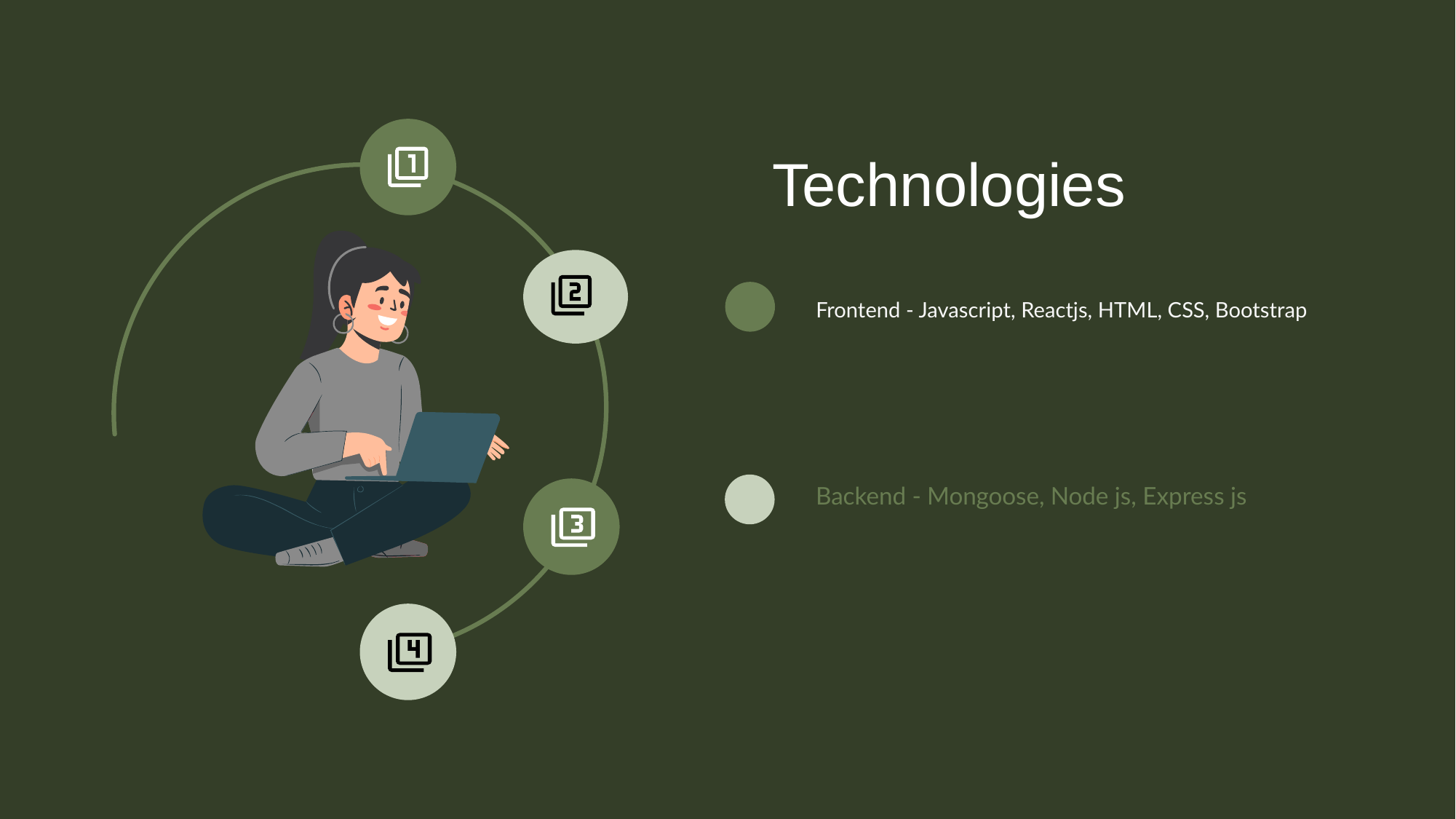

Technologies

Frontend - Javascript, Reactjs, HTML, CSS, Bootstrap

Backend - Mongoose, Node js, Express js